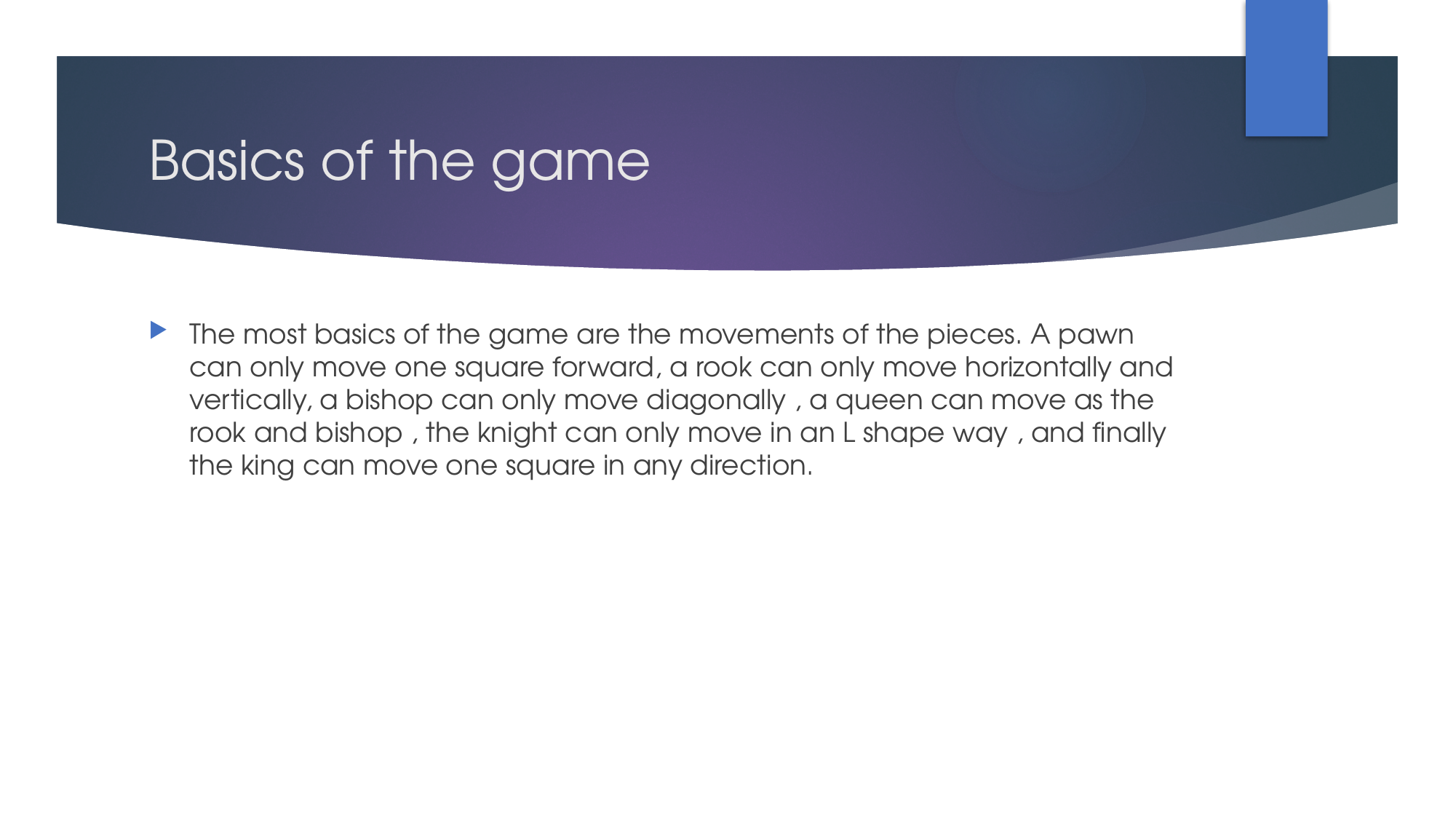

# Basics of the game
The most basics of the game are the movements of the pieces. A pawn can only move one square forward, a rook can only move horizontally and vertically, a bishop can only move diagonally , a queen can move as the rook and bishop , the knight can only move in an L shape way , and finally the king can move one square in any direction.